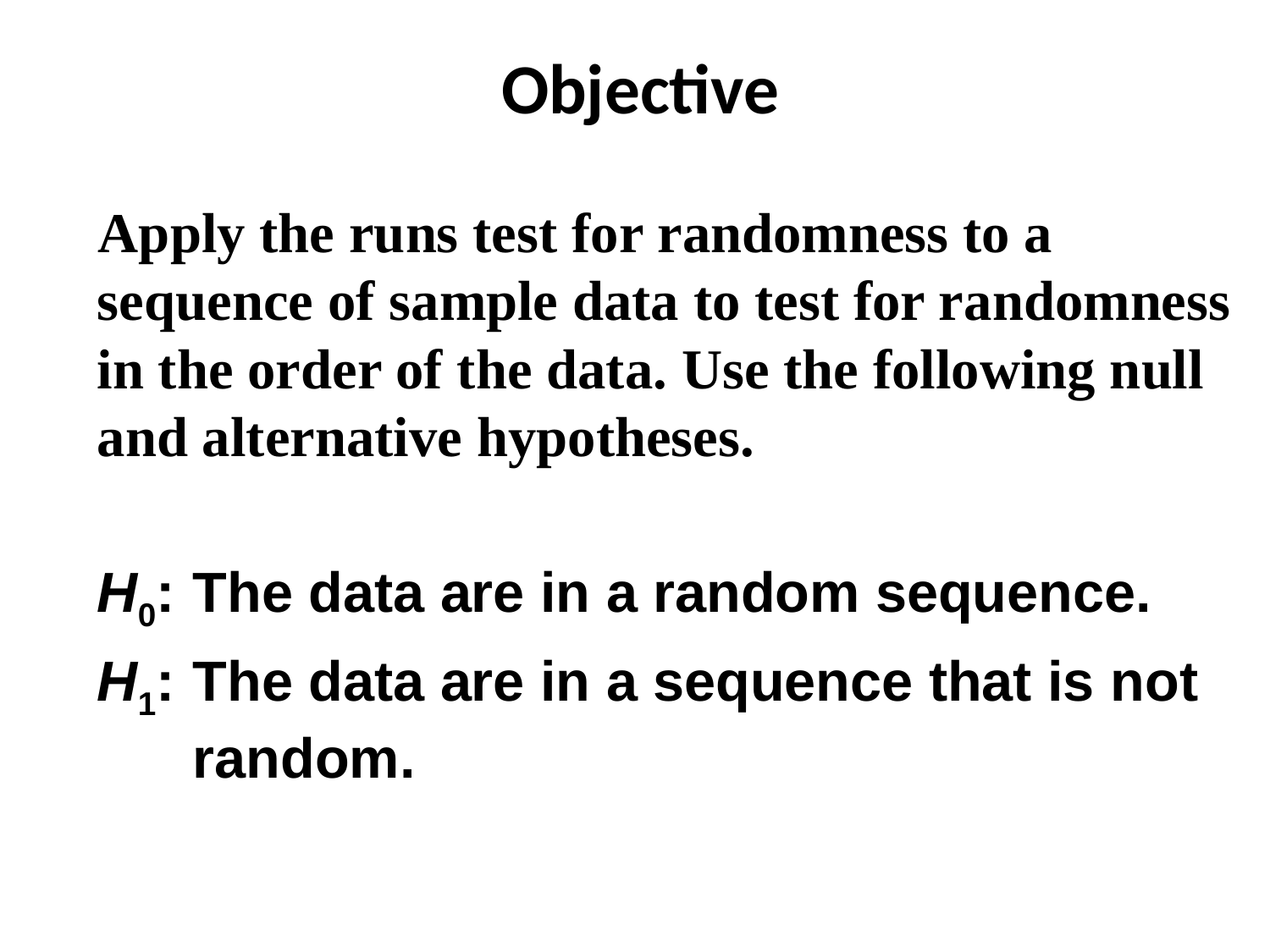

Objective
Apply the runs test for randomness to a sequence of sample data to test for randomness in the order of the data. Use the following null and alternative hypotheses.
H0:	The data are in a random sequence.
H1:	The data are in a sequence that is not random.